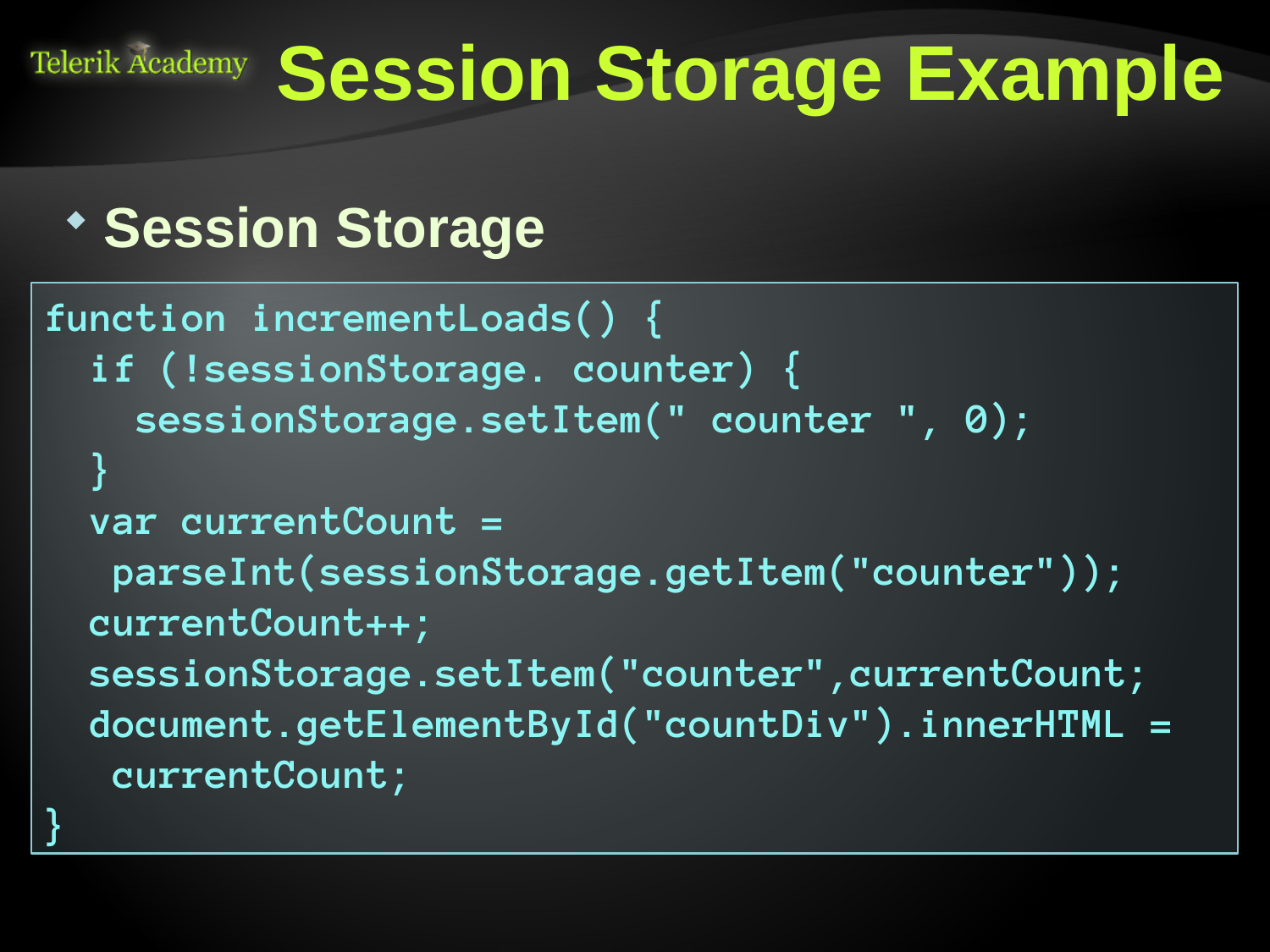

Session Storage Example
Session Storage
function incrementLoads() {
  if (!sessionStorage. counter) {
    sessionStorage.setItem(" counter ", 0);
  }
  var currentCount =
   parseInt(sessionStorage.getItem("counter"));
  currentCount++;
  sessionStorage.setItem("counter",currentCount;
  document.getElementById("countDiv").innerHTML =
   currentCount;
}